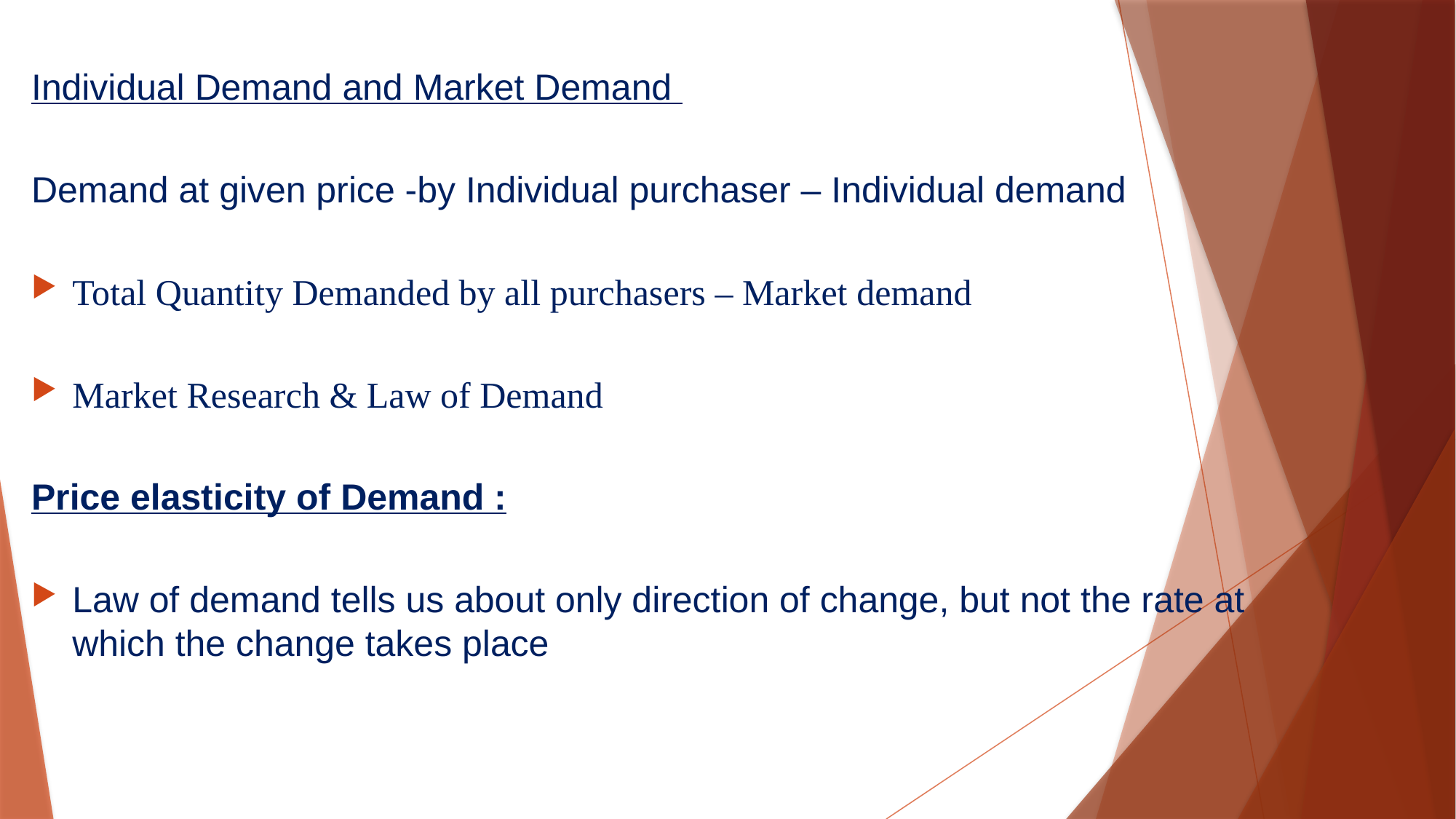

Individual Demand and Market Demand

Demand at given price -by Individual purchaser – Individual demand

Total Quantity Demanded by all purchasers – Market demand

Market Research & Law of Demand

Price elasticity of Demand :

Law of demand tells us about only direction of change, but not the rate at which the change takes place